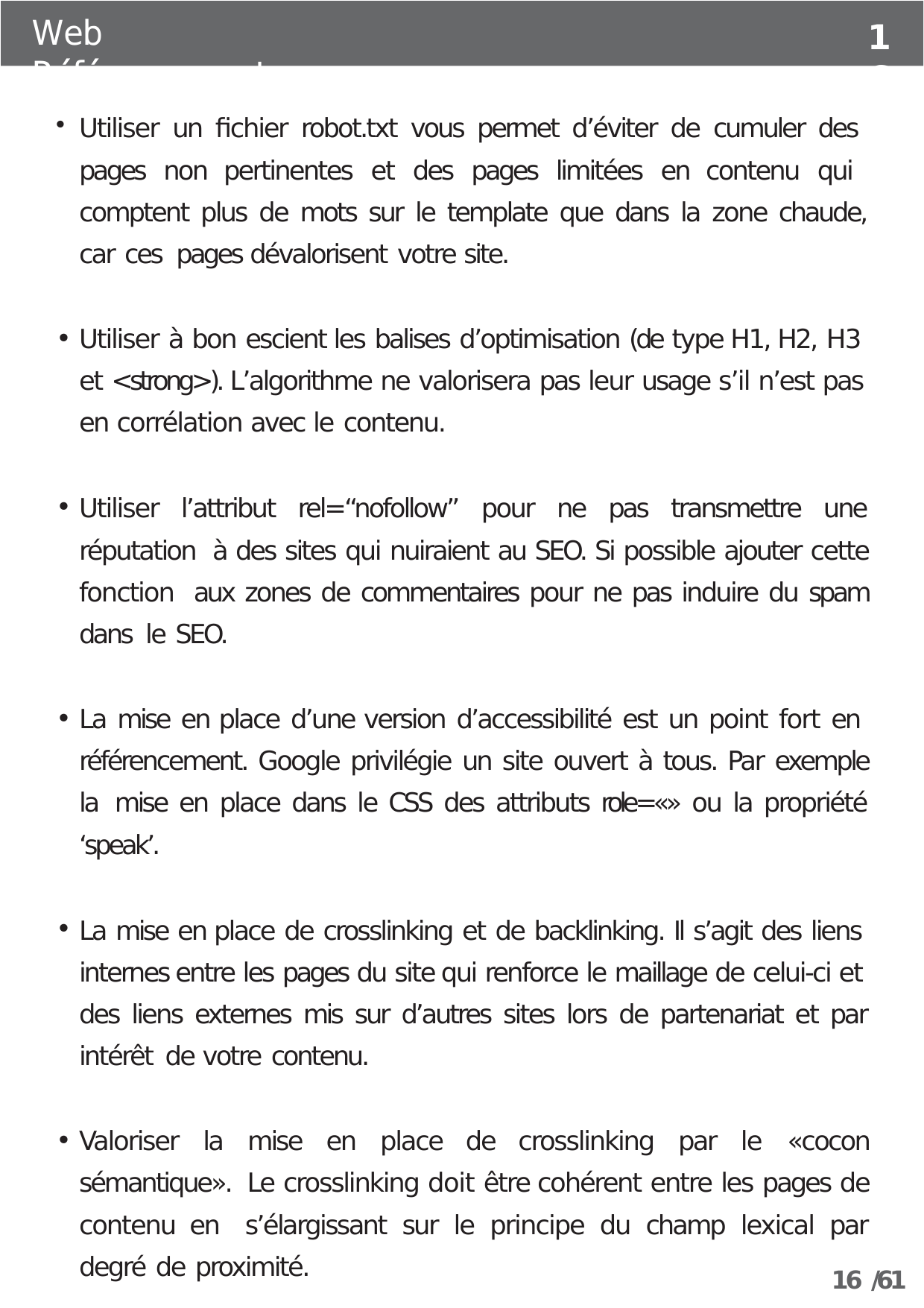

Web Référencement
16
Utiliser un fichier robot.txt vous permet d’éviter de cumuler des  pages non pertinentes et des pages limitées en contenu qui  comptent plus de mots sur le template que dans la zone chaude, car ces  pages dévalorisent votre site.

Utiliser à bon escient les balises d’optimisation (de type H1, H2, H3  et <strong>). L’algorithme ne valorisera pas leur usage s’il n’est pas  en corrélation avec le contenu.

Utiliser l’attribut rel=“nofollow” pour ne pas transmettre une réputation  à des sites qui nuiraient au SEO. Si possible ajouter cette fonction  aux zones de commentaires pour ne pas induire du spam dans  le SEO.

La mise en place d’une version d’accessibilité est un point fort en  référencement. Google privilégie un site ouvert à tous. Par exemple la  mise en place dans le CSS des attributs role=«» ou la propriété ‘speak’.

La mise en place de crosslinking et de backlinking. Il s’agit des liens  internes entre les pages du site qui renforce le maillage de celui-ci et  des liens externes mis sur d’autres sites lors de partenariat et par intérêt  de votre contenu.

Valoriser la mise en place de crosslinking par le «cocon sémantique».  Le crosslinking doit être cohérent entre les pages de contenu en  s’élargissant sur le principe du champ lexical par degré de proximité.
16 /61